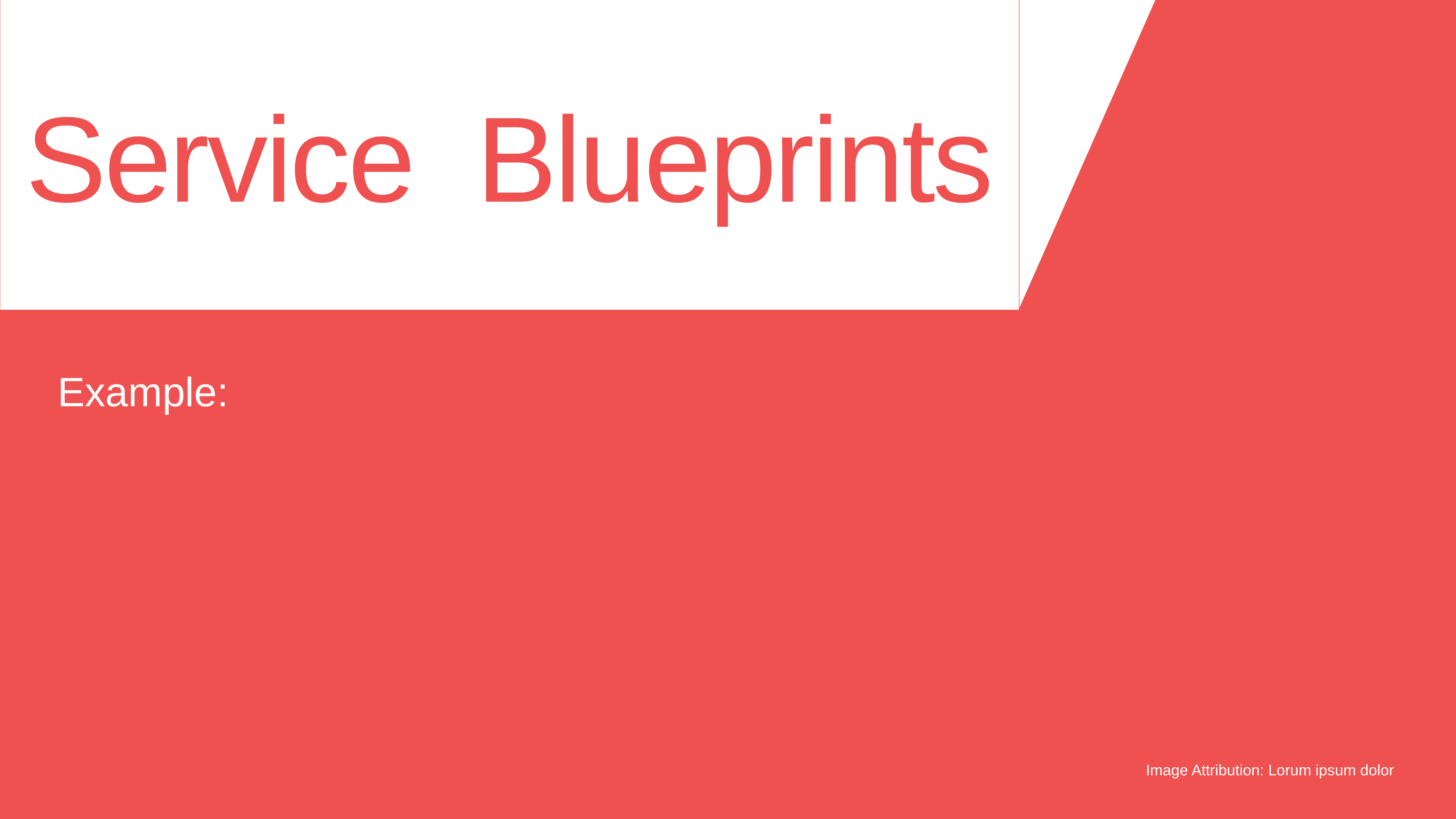

Service 	Blueprints

Image Attribution: Lorum ipsum dolor
Example: